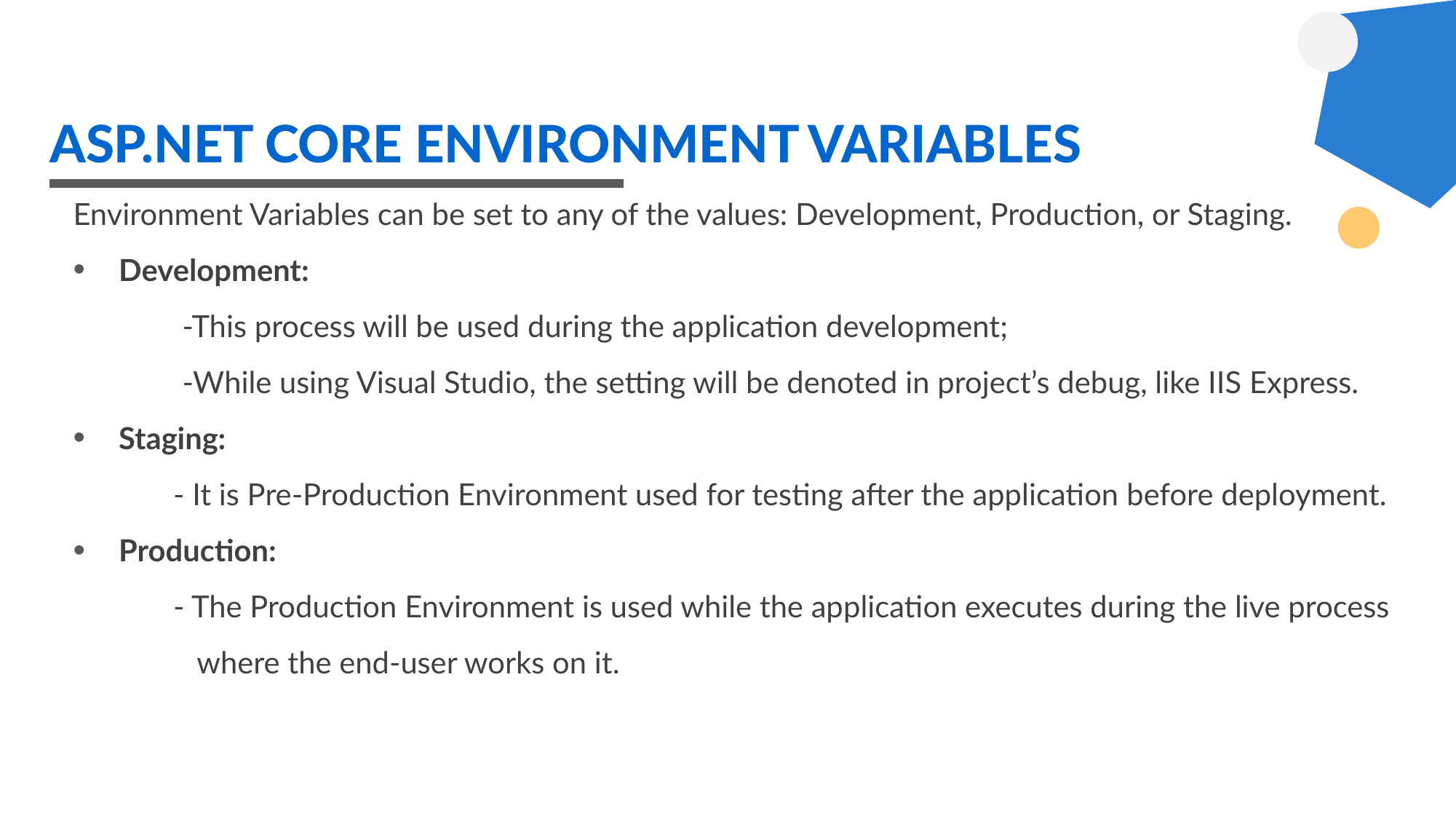

# ASP.NET CORE ENVIRONMENT VARIABLES
Environment Variables can be set to any of the values: Development, Production, or Staging.
Development:
	-This process will be used during the application development;
	-While using Visual Studio, the setting will be denoted in project’s debug, like IIS Express.
Staging:
	- It is Pre-Production Environment used for testing after the application before deployment.
Production:
	- The Production Environment is used while the application executes during the live process
	   where the end-user works on it.